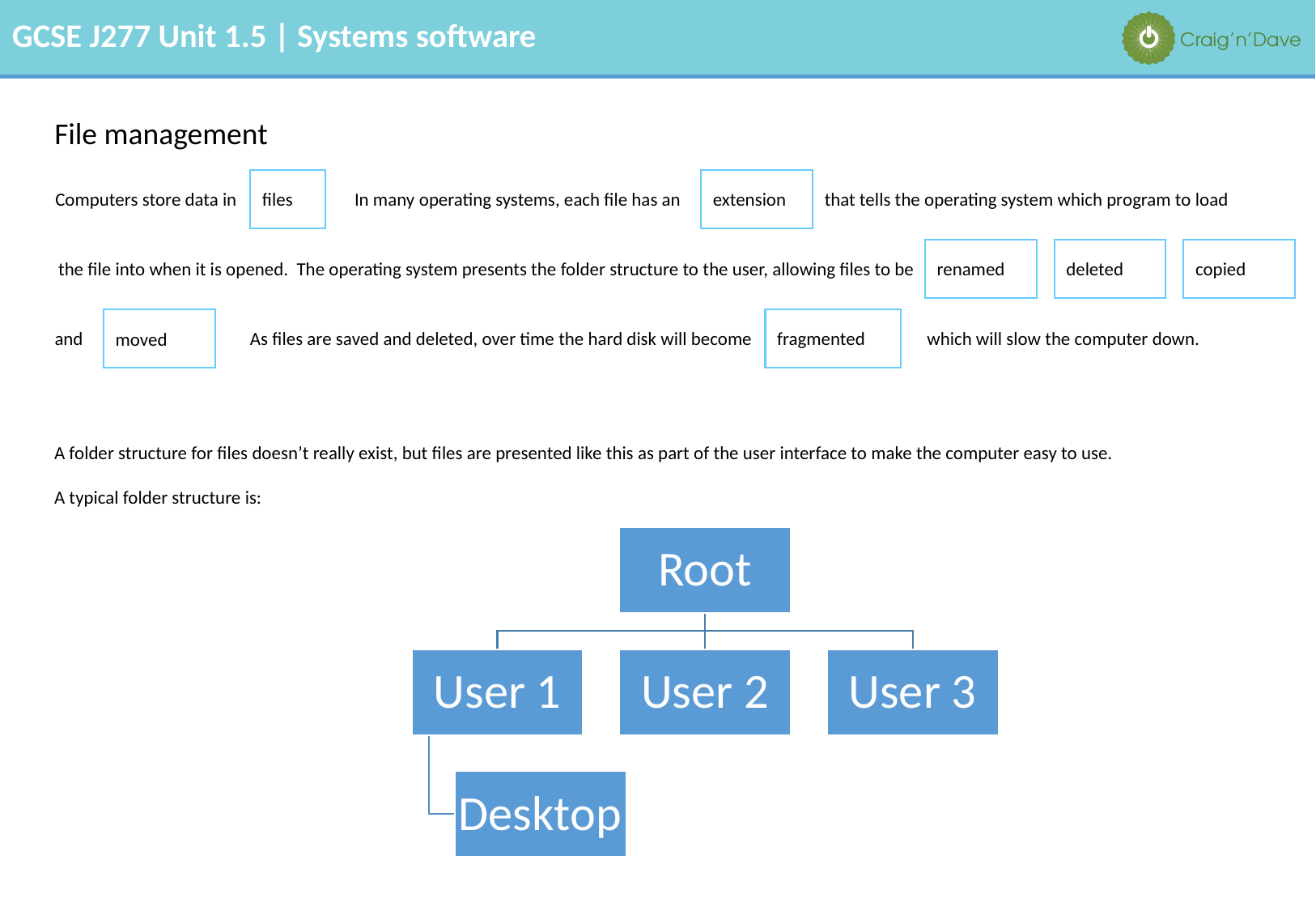

# File management
files
extension
Computers store data in
In many operating systems, each file has an
that tells the operating system which program to load
renamed
deleted
copied
the file into when it is opened.  The operating system presents the folder structure to the user, allowing files to be
fragmented
moved
and
As files are saved and deleted, over time the hard disk will become
which will slow the computer down.
A folder structure for files doesn’t really exist, but files are presented like this as part of the user interface to make the computer easy to use.

A typical folder structure is:
Root
User 1
Desktop
User 2
User 3